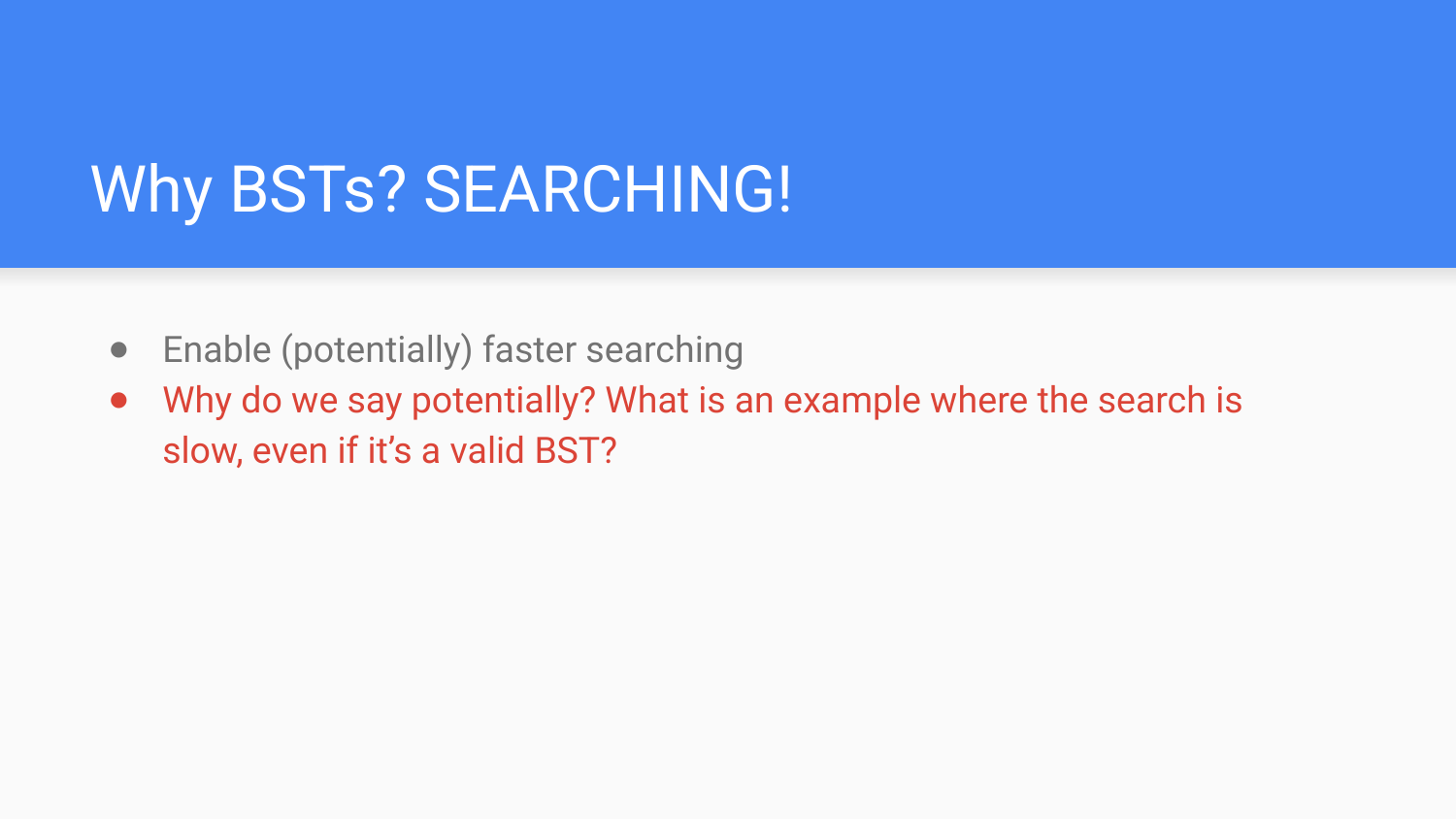

# Why BSTs? SEARCHING!
Enable (potentially) faster searching
Why do we say potentially? What is an example where the search is slow, even if it’s a valid BST?